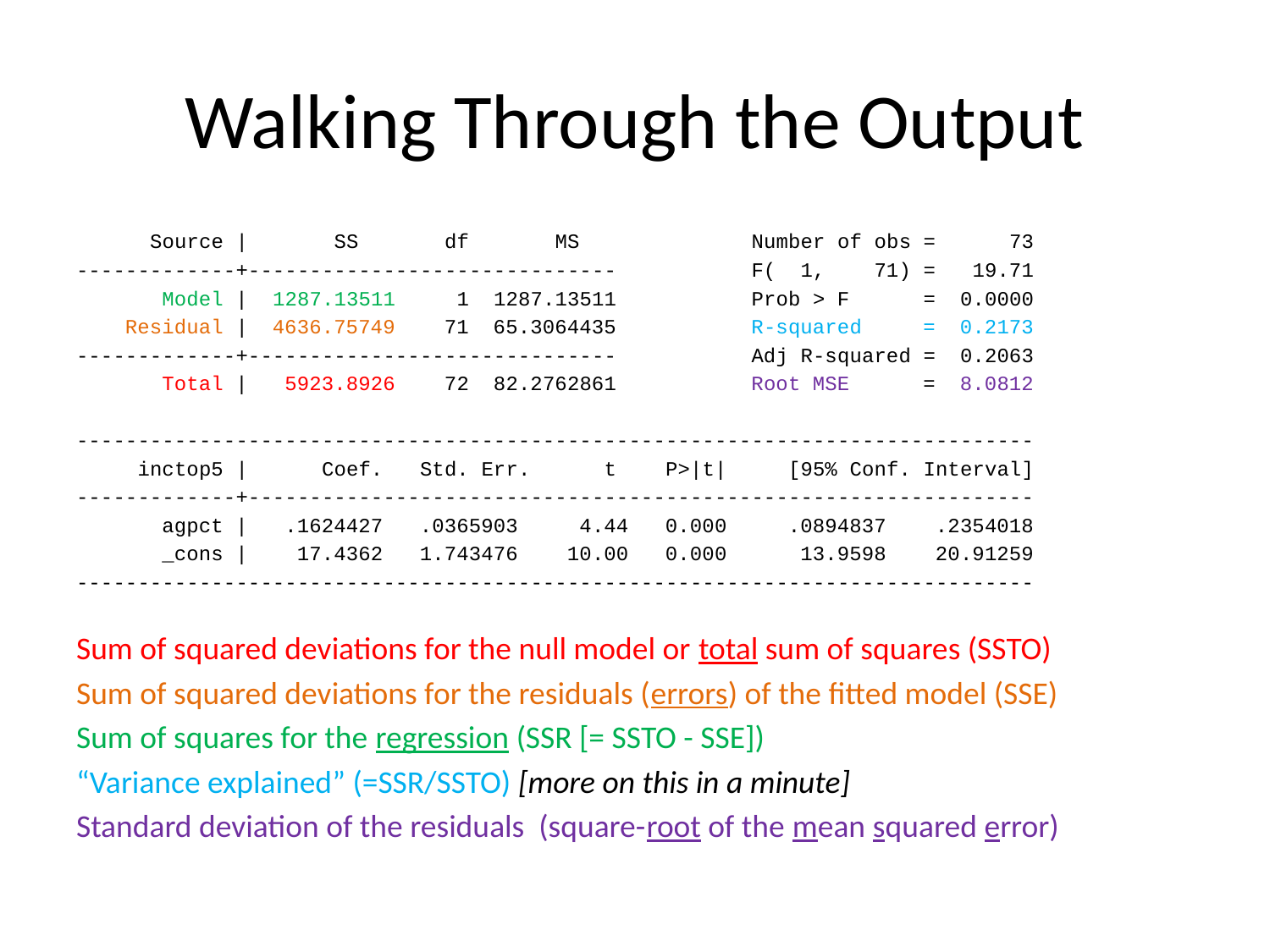

# Walking Through the Output
      Source |       SS       df       MS              Number of obs =      73
-------------+------------------------------           F(  1,    71) =   19.71
       Model |  1287.13511     1  1287.13511           Prob > F      =  0.0000
    Residual |  4636.75749    71  65.3064435           R-squared     =  0.2173
-------------+------------------------------           Adj R-squared =  0.2063
       Total |   5923.8926    72  82.2762861           Root MSE      =  8.0812

------------------------------------------------------------------------------
     inctop5 |      Coef.   Std. Err.      t    P>|t|     [95% Conf. Interval]
-------------+----------------------------------------------------------------
       agpct |   .1624427   .0365903     4.44   0.000     .0894837    .2354018
       _cons |    17.4362   1.743476    10.00   0.000      13.9598    20.91259
------------------------------------------------------------------------------

Sum of squared deviations for the null model or total sum of squares (SSTO)
Sum of squared deviations for the residuals (errors) of the fitted model (SSE)
Sum of squares for the regression (SSR [= SSTO - SSE])
“Variance explained” (=SSR/SSTO) [more on this in a minute]
Standard deviation of the residuals  (square-root of the mean squared error)